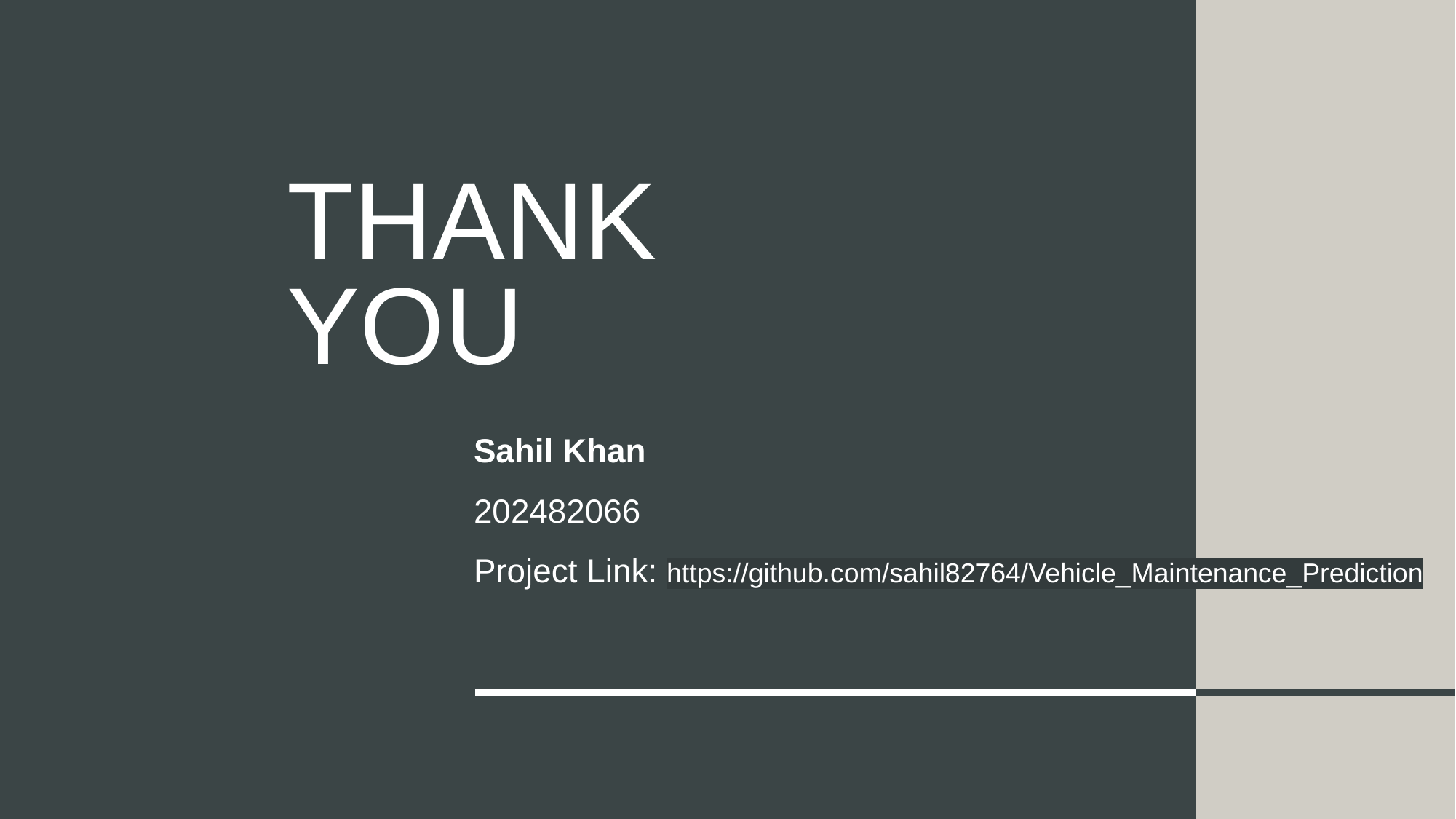

# Thank You
Sahil Khan
202482066
Project Link: https://github.com/sahil82764/Vehicle_Maintenance_Prediction